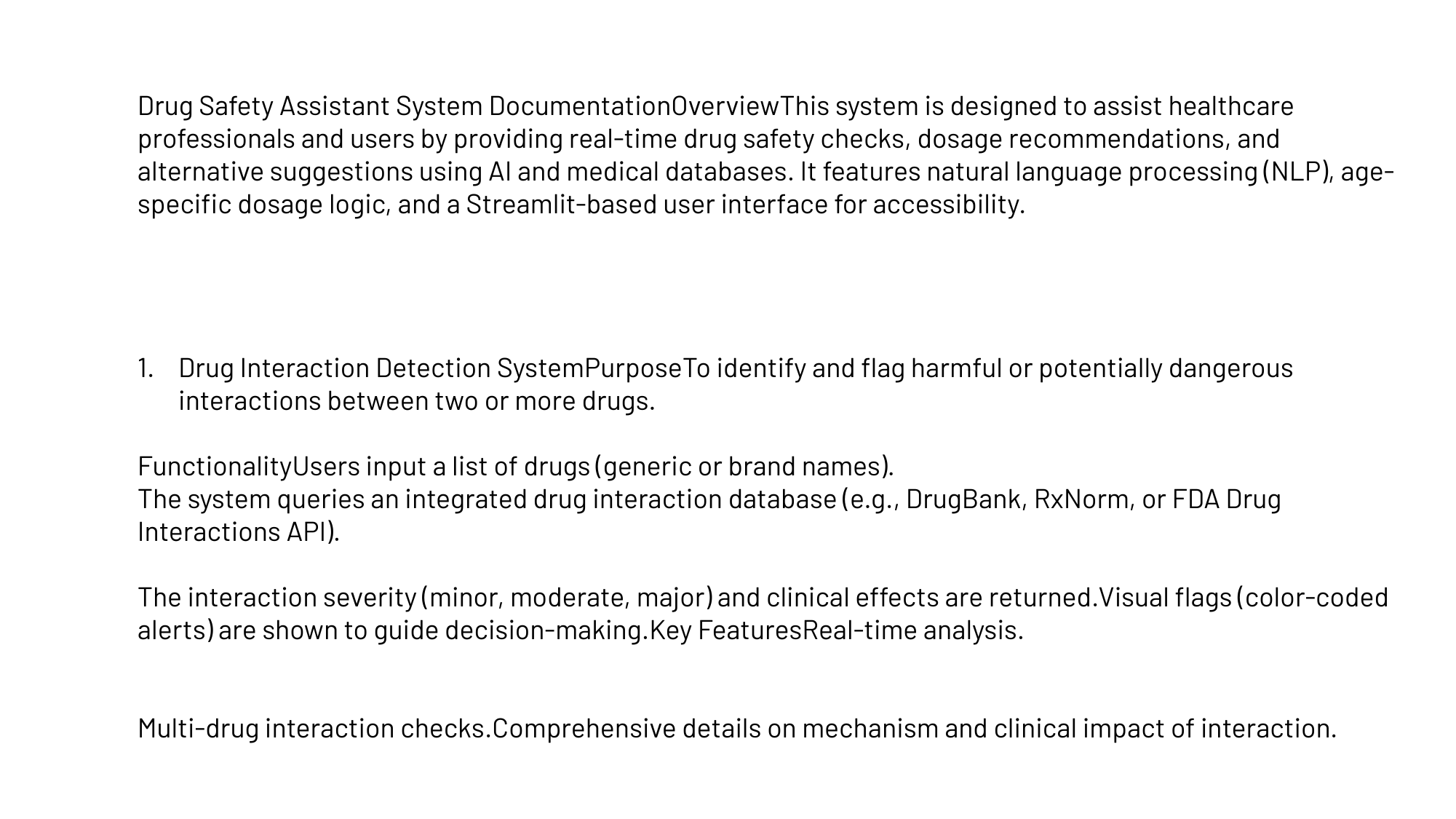

Drug Safety Assistant System DocumentationOverviewThis system is designed to assist healthcare professionals and users by providing real-time drug safety checks, dosage recommendations, and alternative suggestions using AI and medical databases. It features natural language processing (NLP), age-specific dosage logic, and a Streamlit-based user interface for accessibility.

Drug Interaction Detection SystemPurposeTo identify and flag harmful or potentially dangerous interactions between two or more drugs.

FunctionalityUsers input a list of drugs (generic or brand names).
The system queries an integrated drug interaction database (e.g., DrugBank, RxNorm, or FDA Drug Interactions API).

The interaction severity (minor, moderate, major) and clinical effects are returned.Visual flags (color-coded alerts) are shown to guide decision-making.Key FeaturesReal-time analysis.

Multi-drug interaction checks.Comprehensive details on mechanism and clinical impact of interaction.